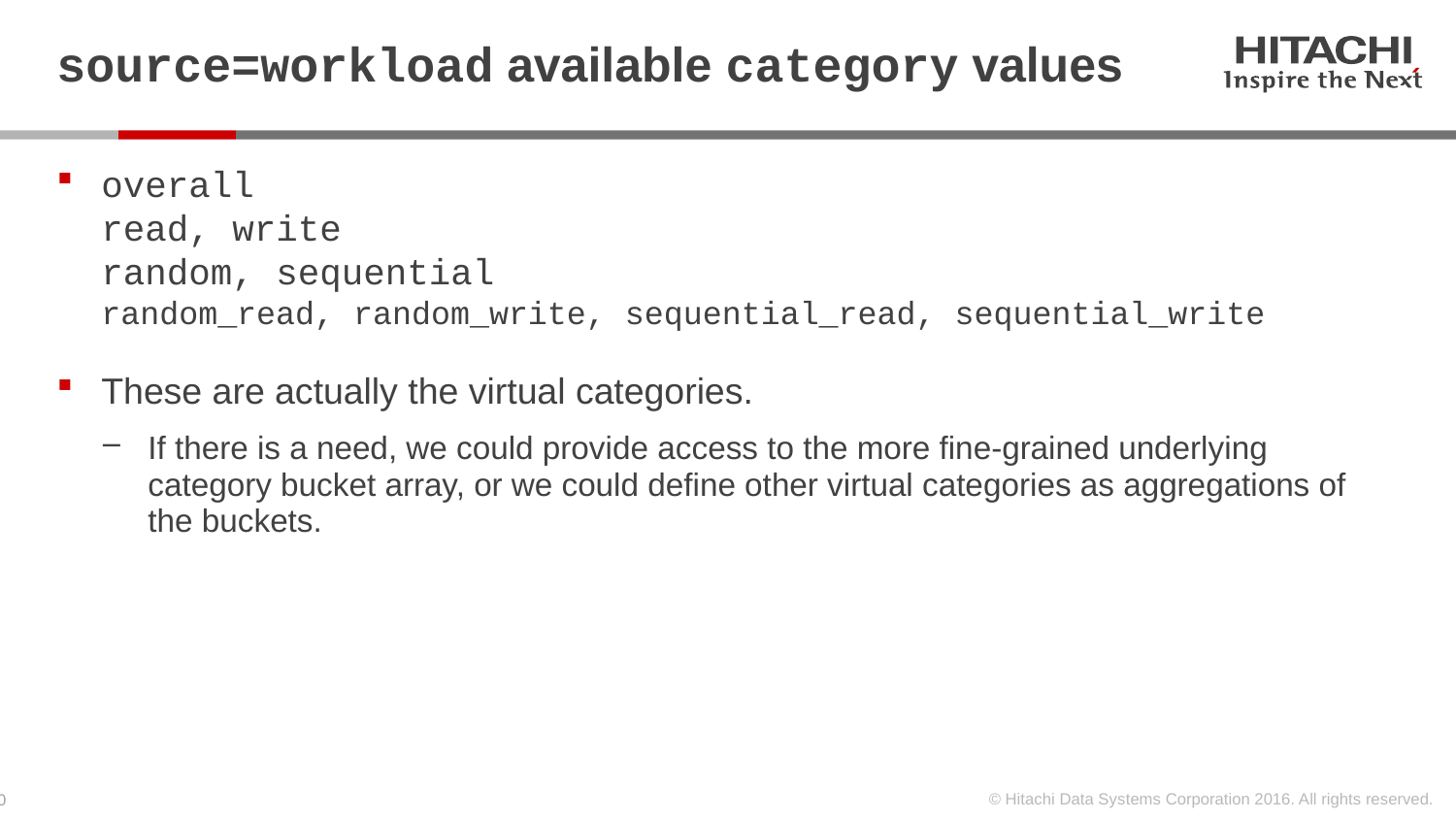

# source=workload available category values
overall
read, write
random, sequential
random_read, random_write, sequential_read, sequential_write
These are actually the virtual categories.
If there is a need, we could provide access to the more fine-grained underlying category bucket array, or we could define other virtual categories as aggregations of the buckets.